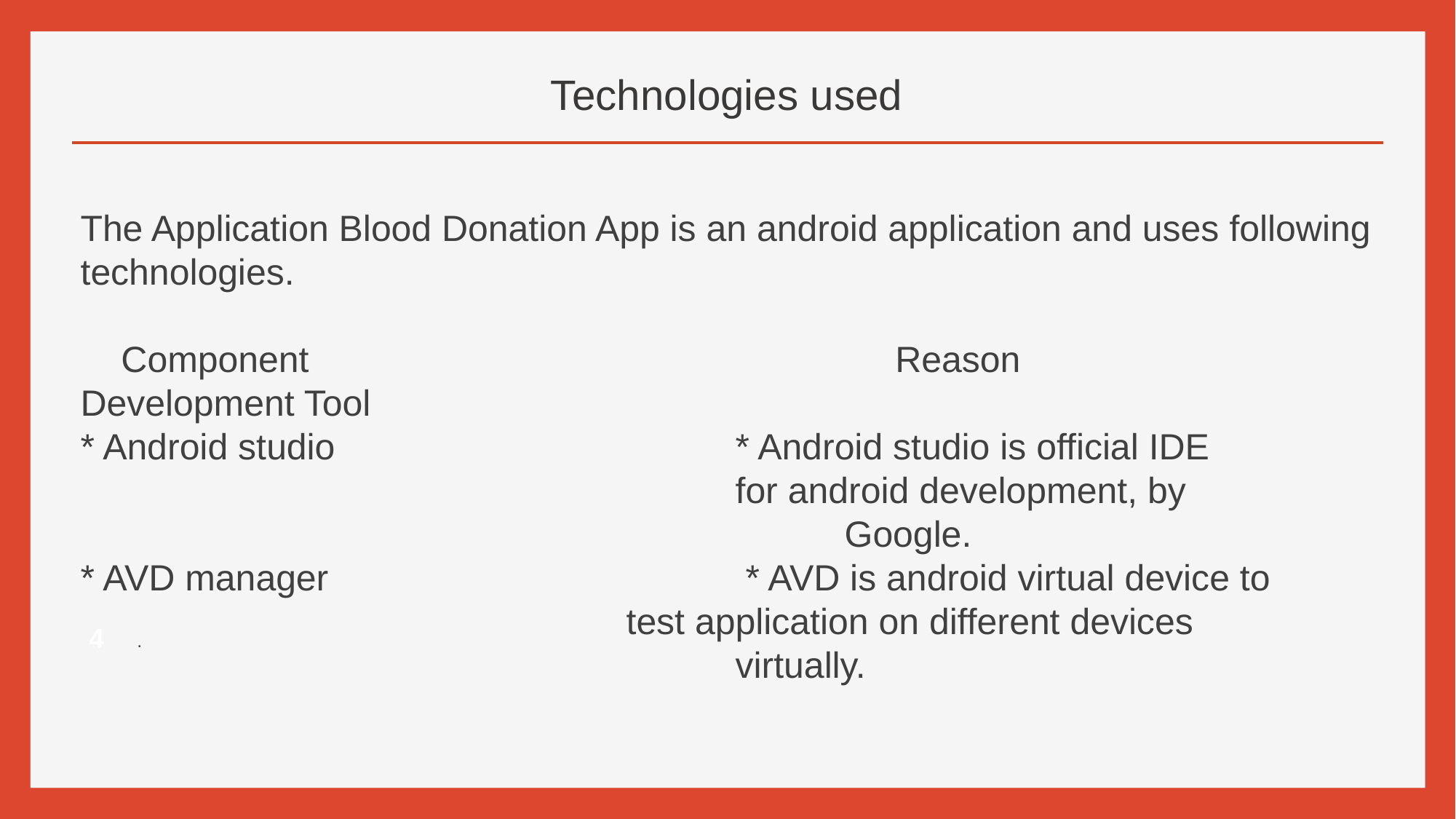

Technologies used
The Application Blood Donation App is an android application and uses following technologies.

    Component 					     Reason
Development Tool
* Android studio				* Android studio is official IDE 							for android development, by 								Google.
* AVD manager				 * AVD is android virtual device to 						test application on different devices 							virtually.
4
.